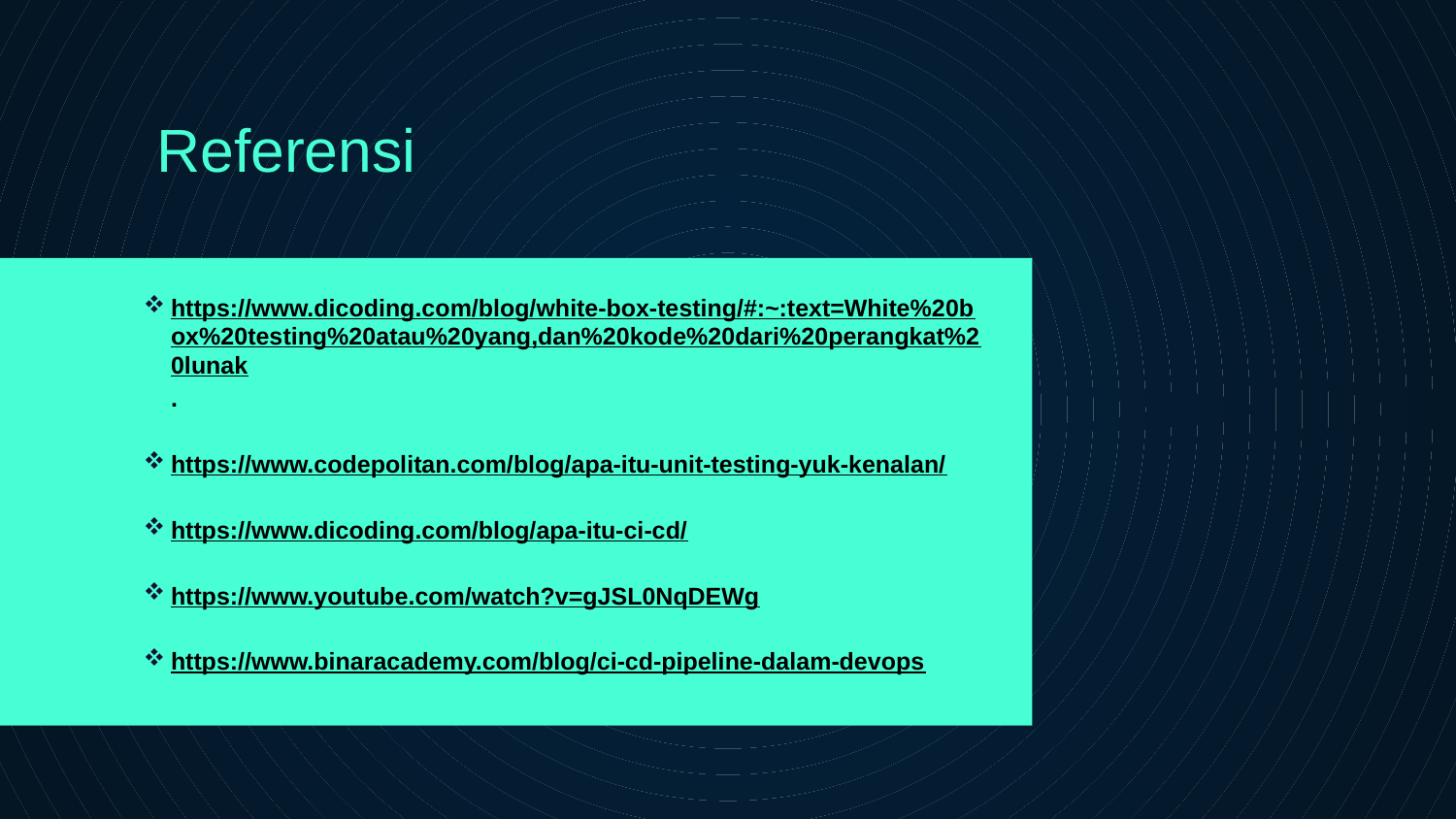

# Referensi
https://www.dicoding.com/blog/white-box-testing/#:~:text=White%20box%20testing%20atau%20yang,dan%20kode%20dari%20perangkat%20lunak.
https://www.codepolitan.com/blog/apa-itu-unit-testing-yuk-kenalan/
https://www.dicoding.com/blog/apa-itu-ci-cd/
https://www.youtube.com/watch?v=gJSL0NqDEWg
https://www.binaracademy.com/blog/ci-cd-pipeline-dalam-devops